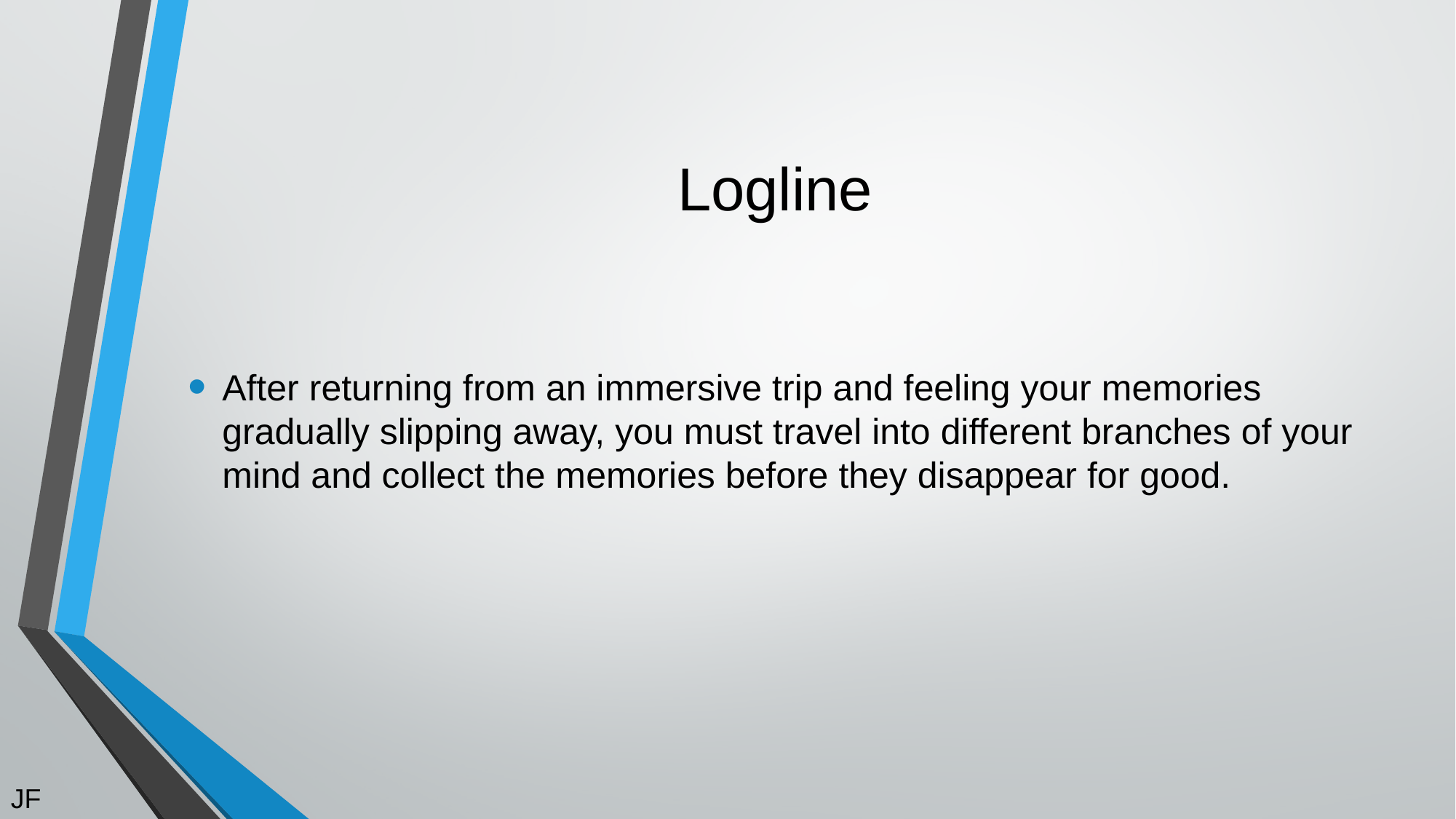

# Logline
After returning from an immersive trip and feeling your memories gradually slipping away, you must travel into different branches of your mind and collect the memories before they disappear for good.
JF